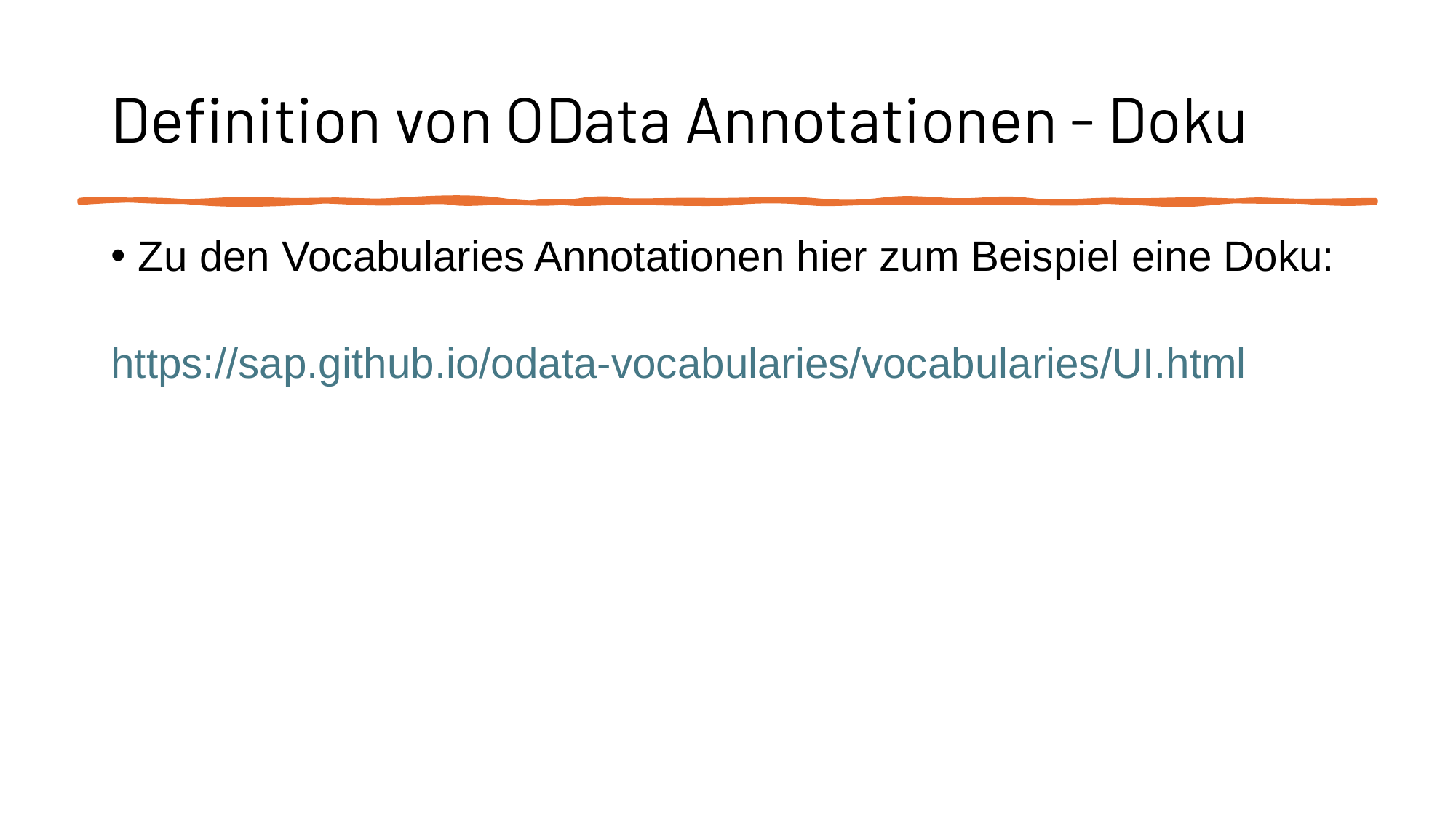

# Definition von OData Annotationen - Doku

Zu den Vocabularies Annotationen hier zum Beispiel eine Doku:
	https://sap.github.io/odata-vocabularies/vocabularies/UI.html